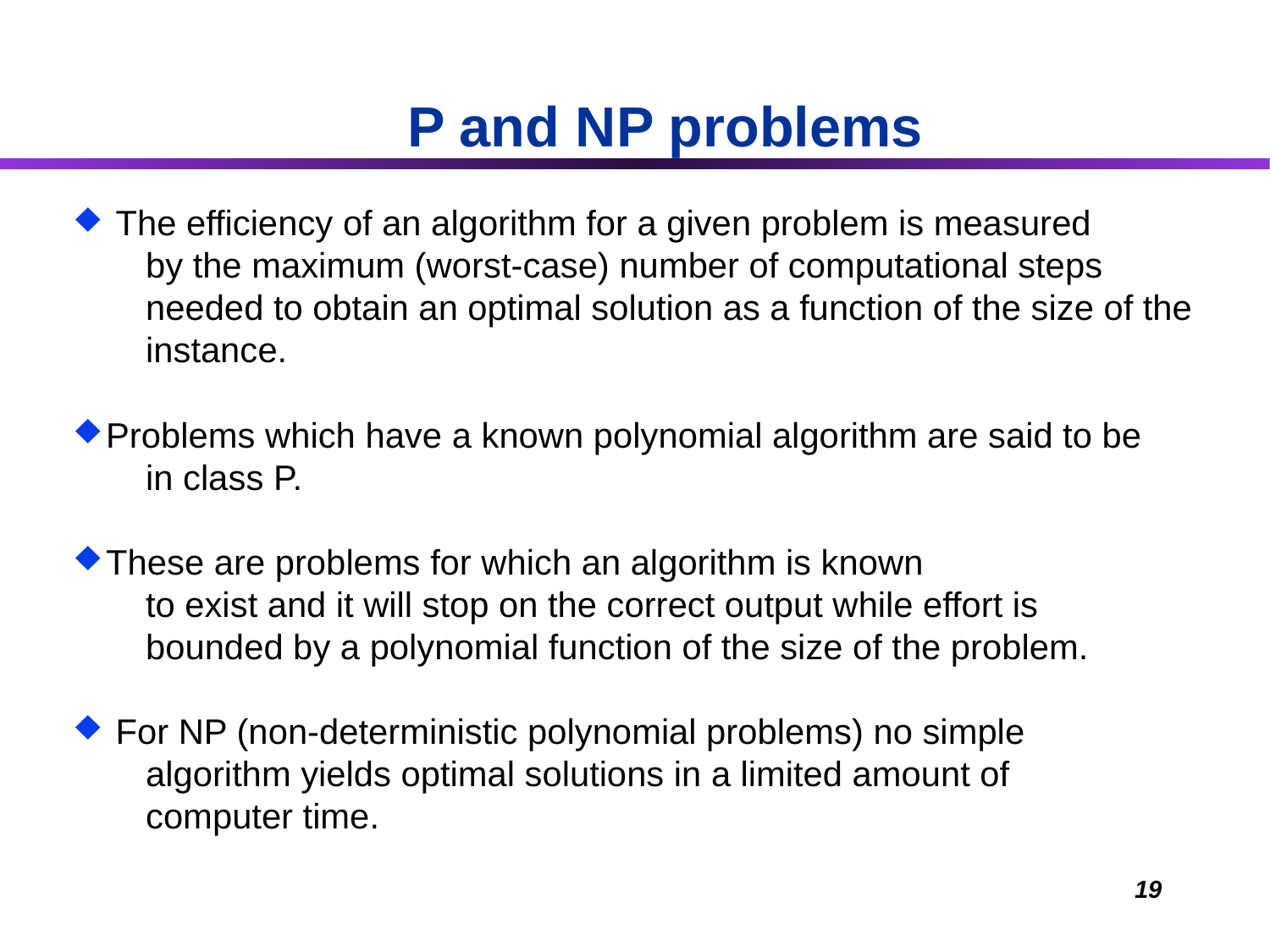

P and NP problems

 The efficiency of an algorithm for a given problem is measured
	by the maximum (worst-case) number of computational steps
	needed to obtain an optimal solution as a function of the size of the
	instance.

Problems which have a known polynomial algorithm are said to be
	in class P.

These are problems for which an algorithm is known
	to exist and it will stop on the correct output while effort is
	bounded by a polynomial function of the size of the problem.

 For NP (non-deterministic polynomial problems) no simple
	algorithm yields optimal solutions in a limited amount of
	computer time.
19